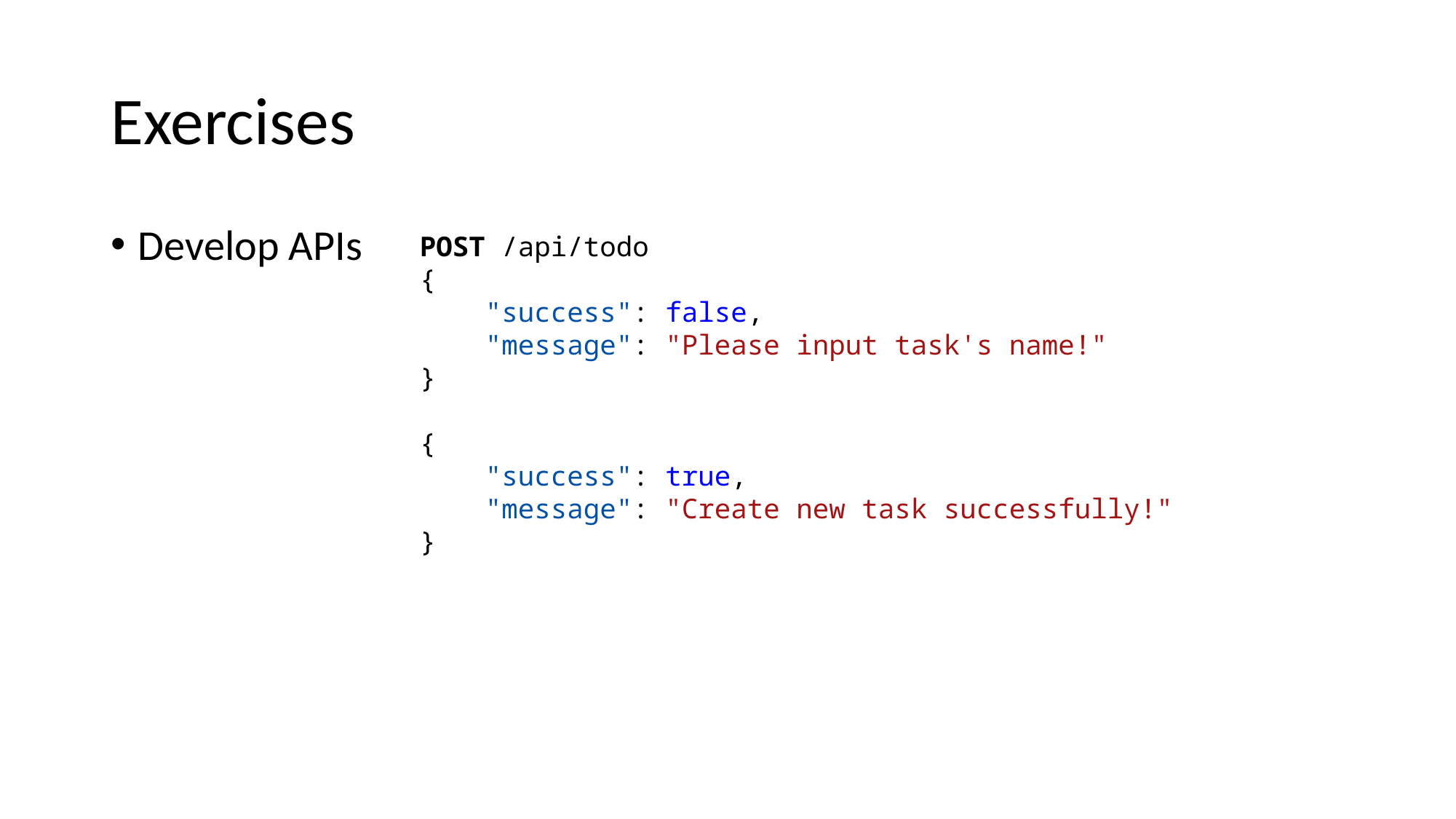

# Exercises
Develop APIs
POST /api/todo
{
    "success": false,
    "message": "Please input task's name!"
}
{
    "success": true,
    "message": "Create new task successfully!"
}